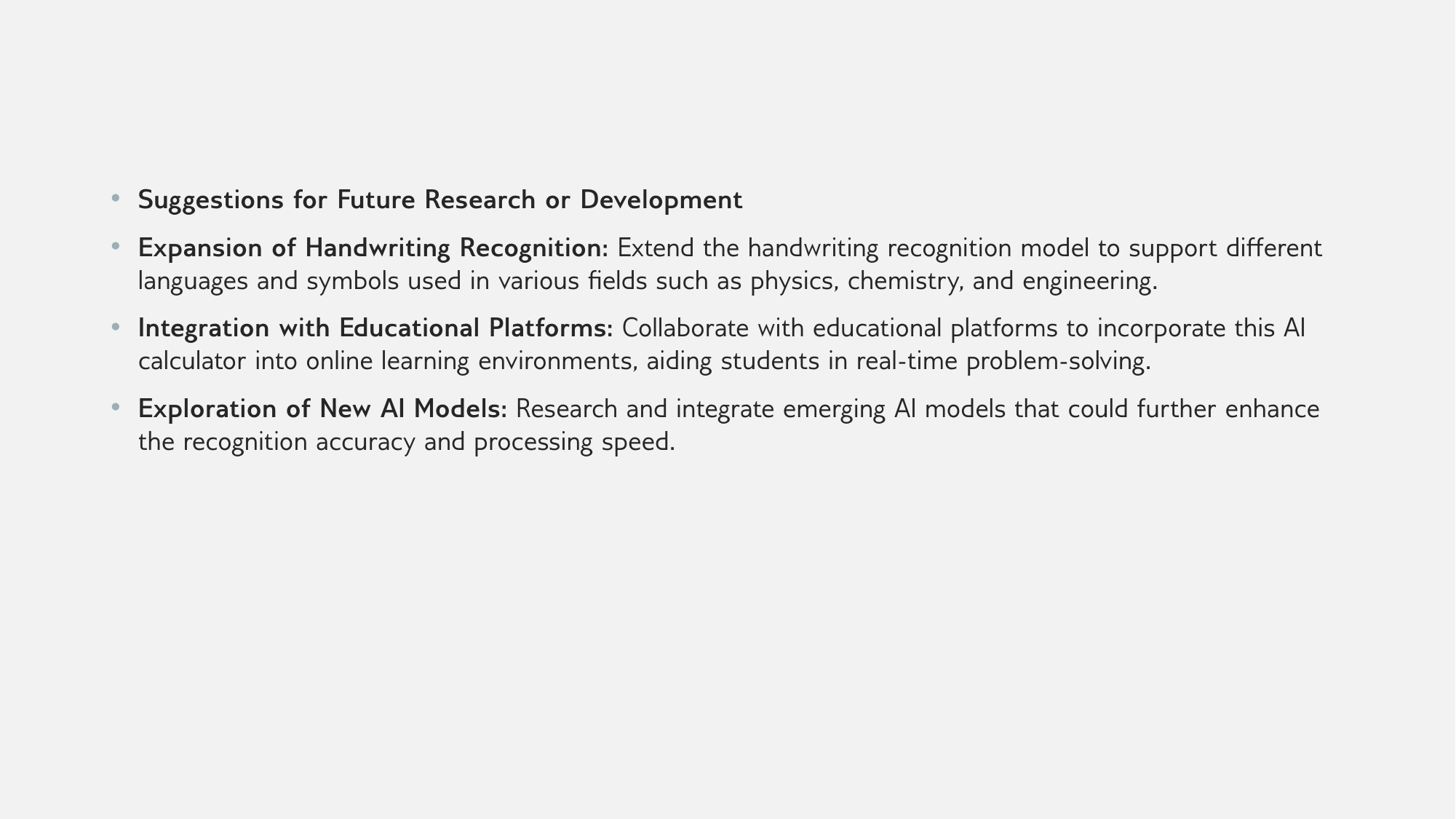

Suggestions for Future Research or Development
Expansion of Handwriting Recognition: Extend the handwriting recognition model to support different languages and symbols used in various fields such as physics, chemistry, and engineering.
Integration with Educational Platforms: Collaborate with educational platforms to incorporate this AI calculator into online learning environments, aiding students in real-time problem-solving.
Exploration of New AI Models: Research and integrate emerging AI models that could further enhance the recognition accuracy and processing speed.